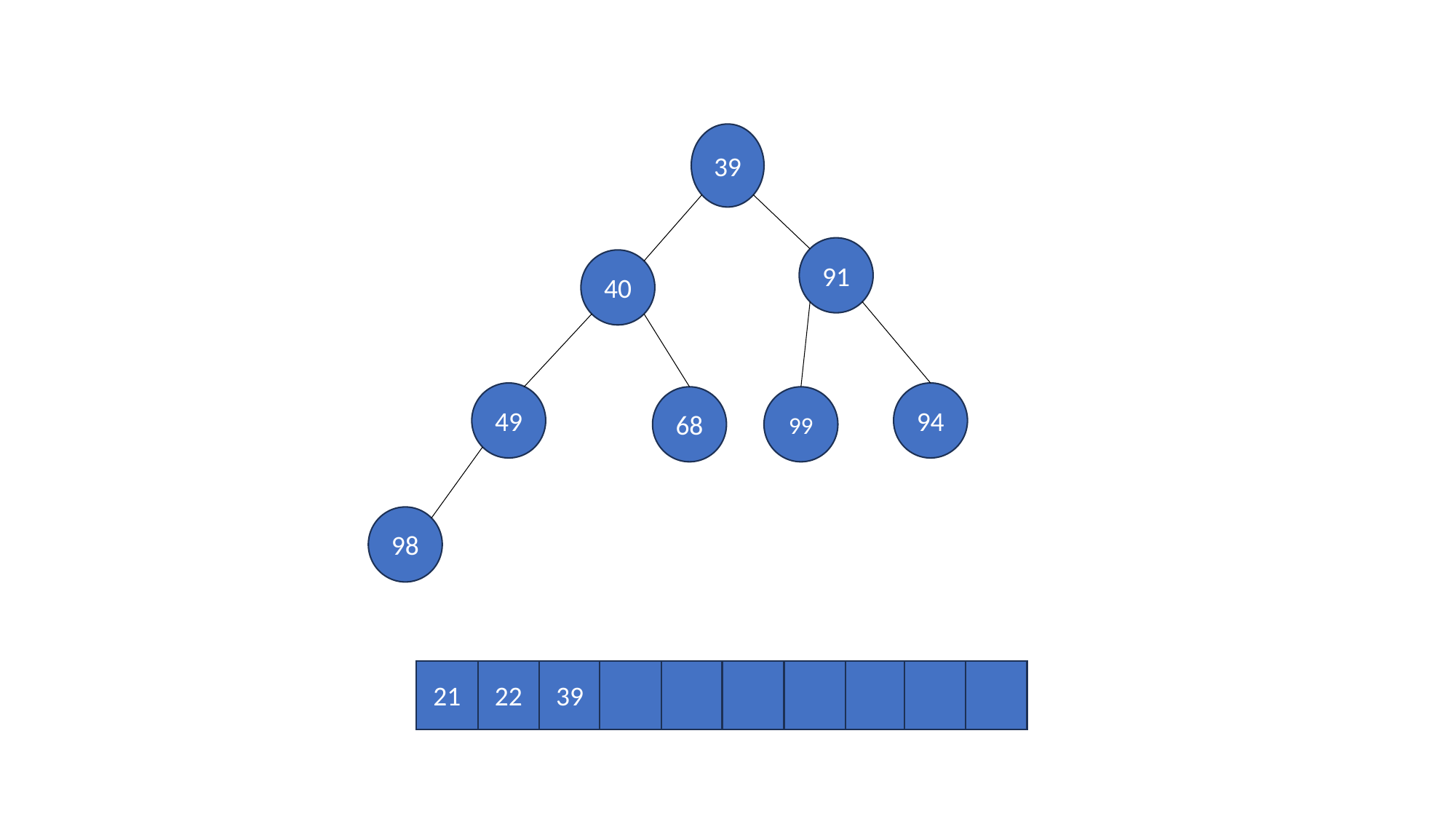

39
91
40
49
94
68
99
98

21
22
39